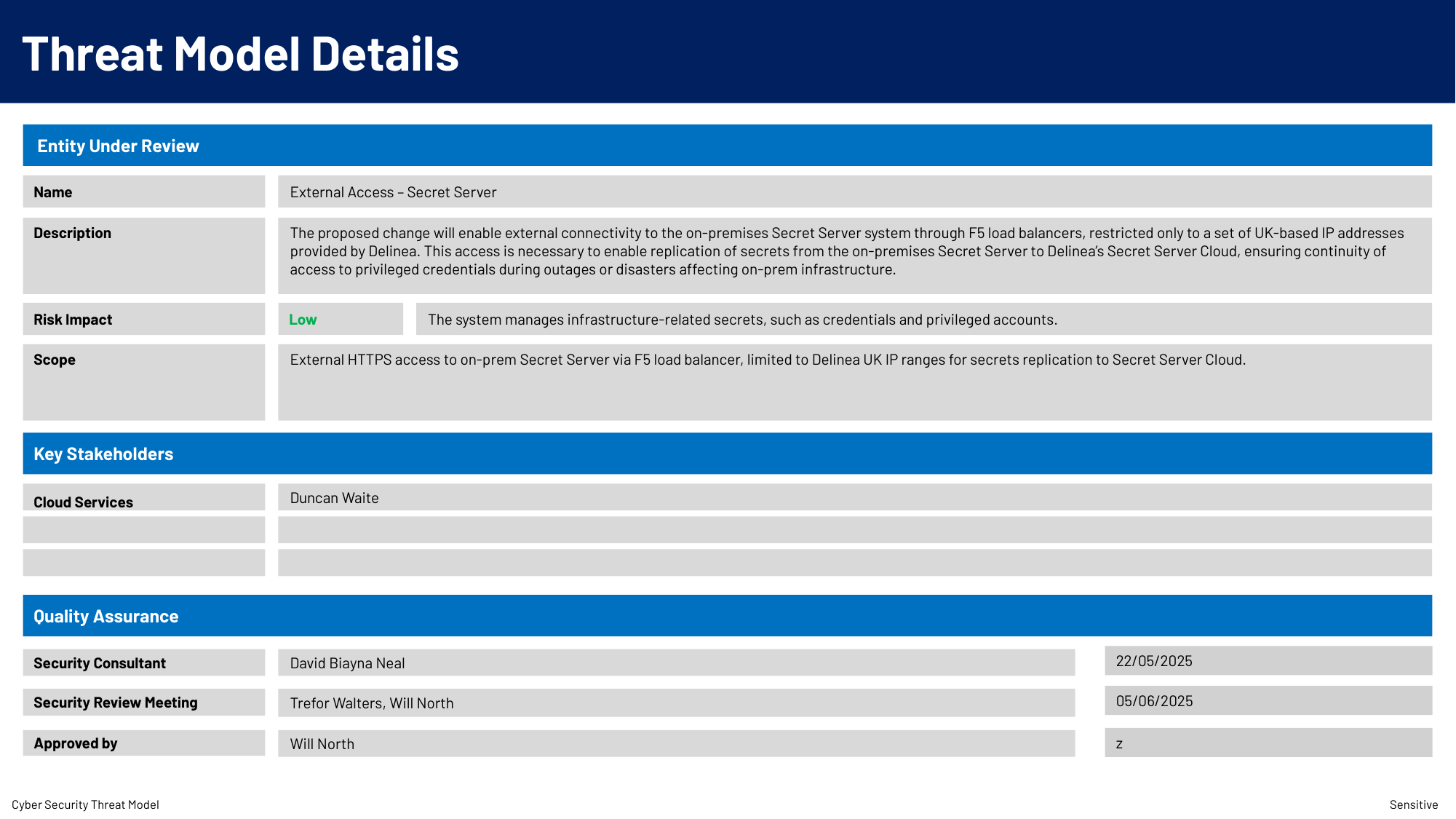

Threat Model Details
 Entity Under Review
Name
External Access – Secret Server
The proposed change will enable external connectivity to the on-premises Secret Server system through F5 load balancers, restricted only to a set of UK-based IP addresses provided by Delinea. This access is necessary to enable replication of secrets from the on-premises Secret Server to Delinea’s Secret Server Cloud, ensuring continuity of access to privileged credentials during outages or disasters affecting on-prem infrastructure.
Description
Low
Risk Impact
The system manages infrastructure-related secrets, such as credentials and privileged accounts.
External HTTPS access to on-prem Secret Server via F5 load balancer, limited to Delinea UK IP ranges for secrets replication to Secret Server Cloud.
Scope
Key Stakeholders
Cloud Services
Duncan Waite

Quality Assurance
22/05/2025
Security Consultant
David Biayna Neal
05/06/2025
Security Review Meeting
Trefor Walters, Will North
z
Approved by
Will North
Cyber Security Threat Model	Sensitive